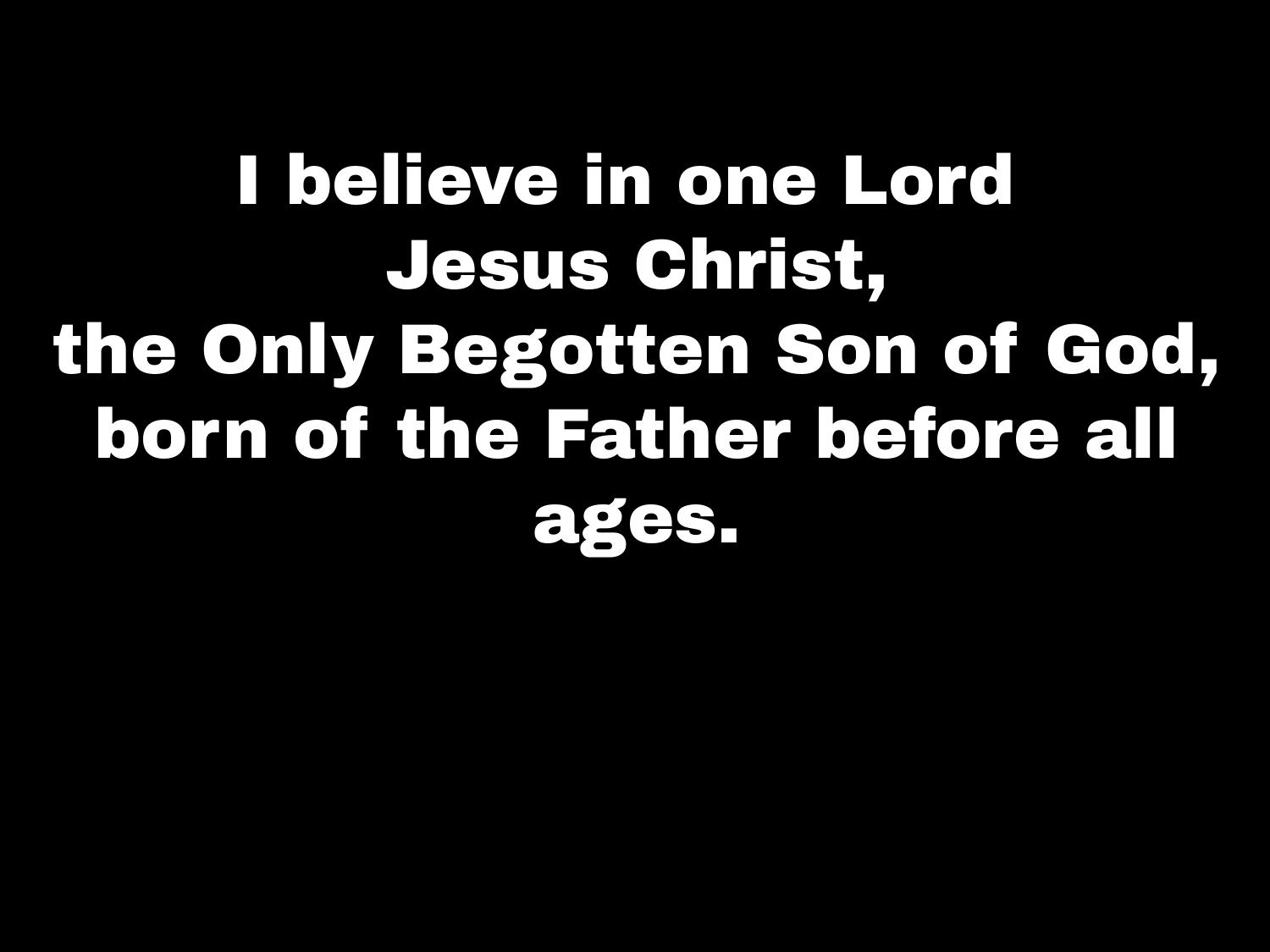

# I believe in one Lord Jesus Christ, the Only Begotten Son of God, born of the Father before all ages.